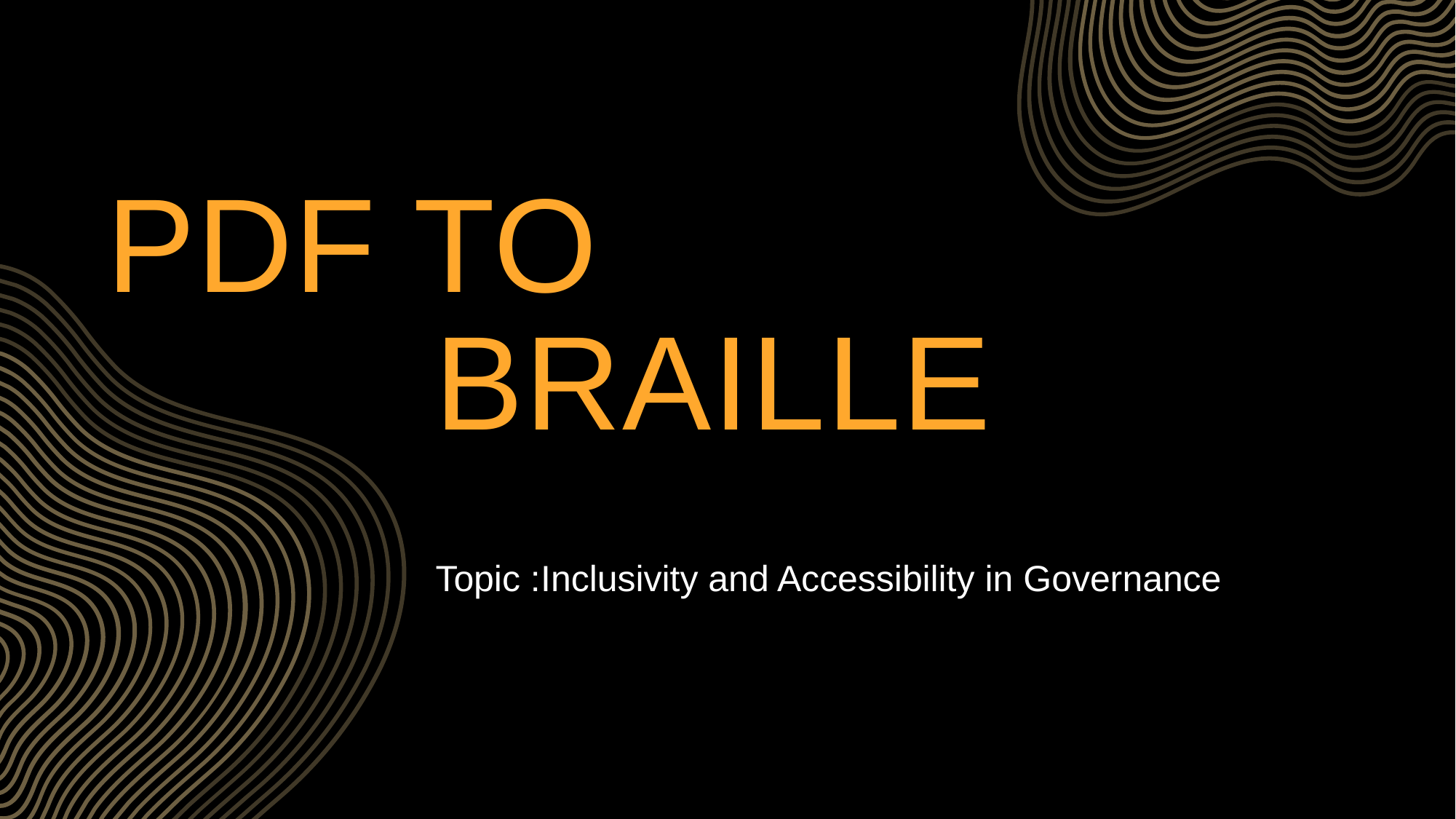

# Pdf to
braille
Topic :Inclusivity and Accessibility in Governance